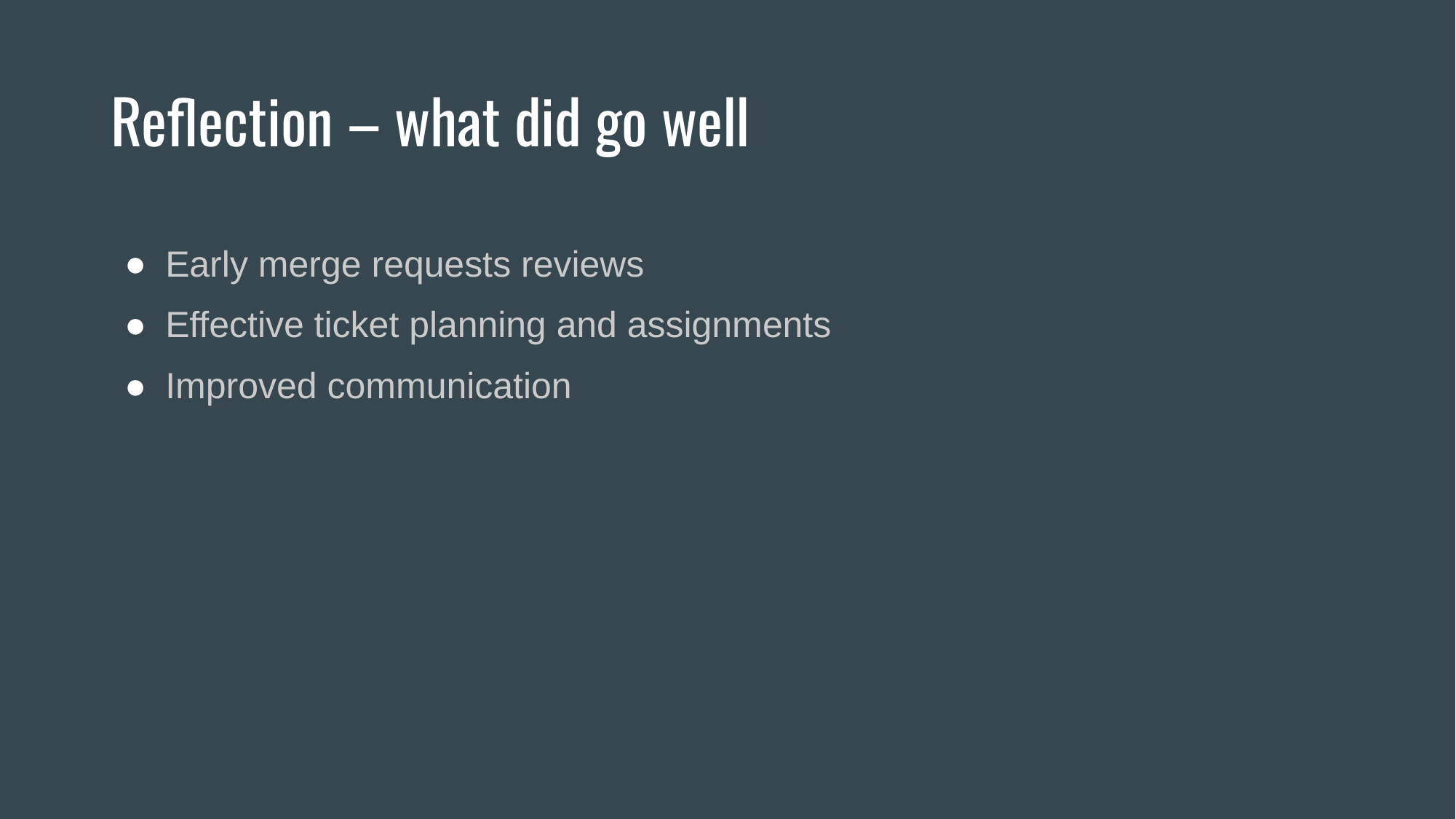

Reflection – what did go well
Early merge requests reviews
Effective ticket planning and assignments
Improved communication